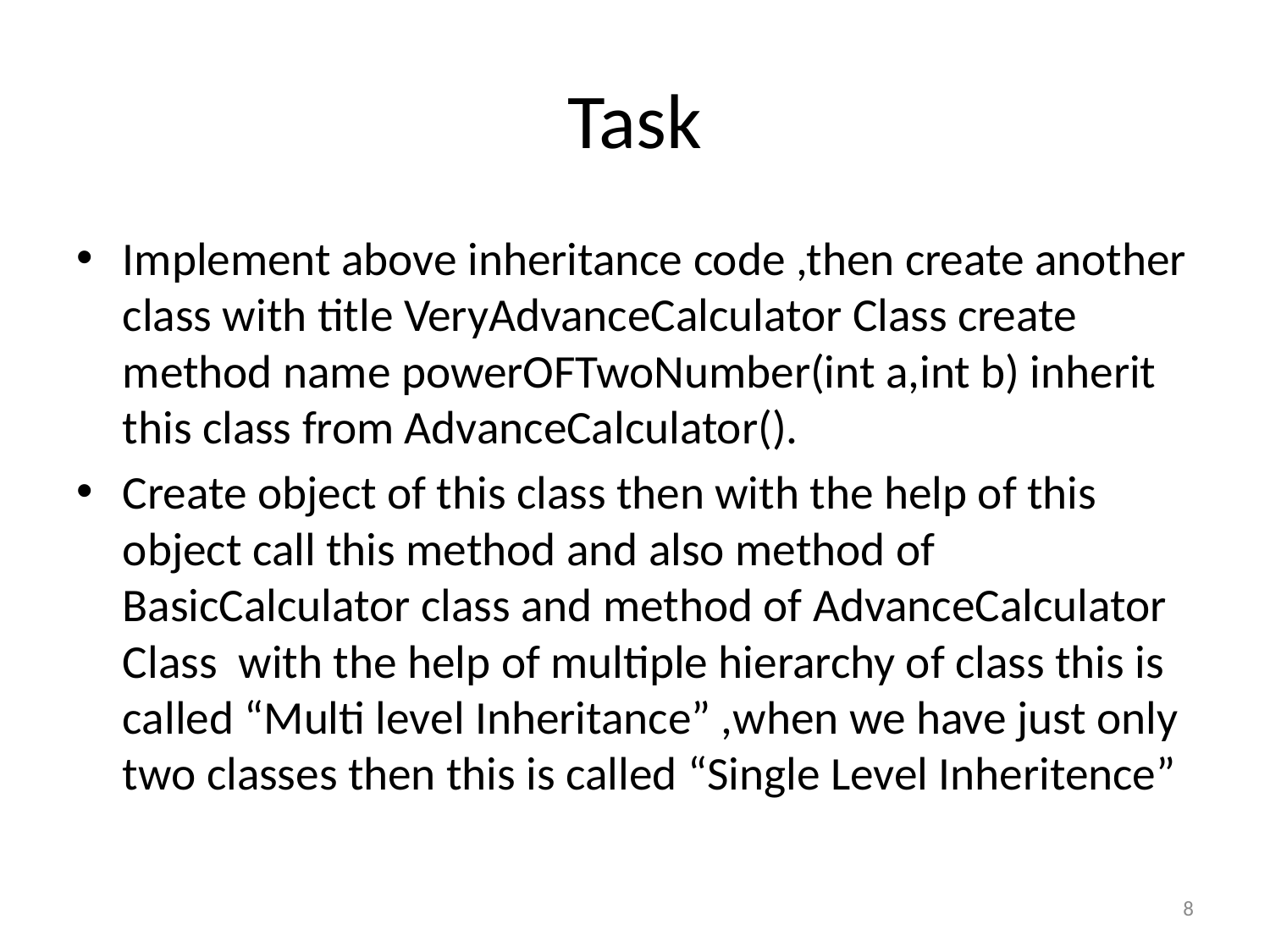

# Task
Implement above inheritance code ,then create another class with title VeryAdvanceCalculator Class create method name powerOFTwoNumber(int a,int b) inherit this class from AdvanceCalculator().
Create object of this class then with the help of this object call this method and also method of BasicCalculator class and method of AdvanceCalculator Class  with the help of multiple hierarchy of class this is called “Multi level Inheritance” ,when we have just only two classes then this is called “Single Level Inheritence”

8